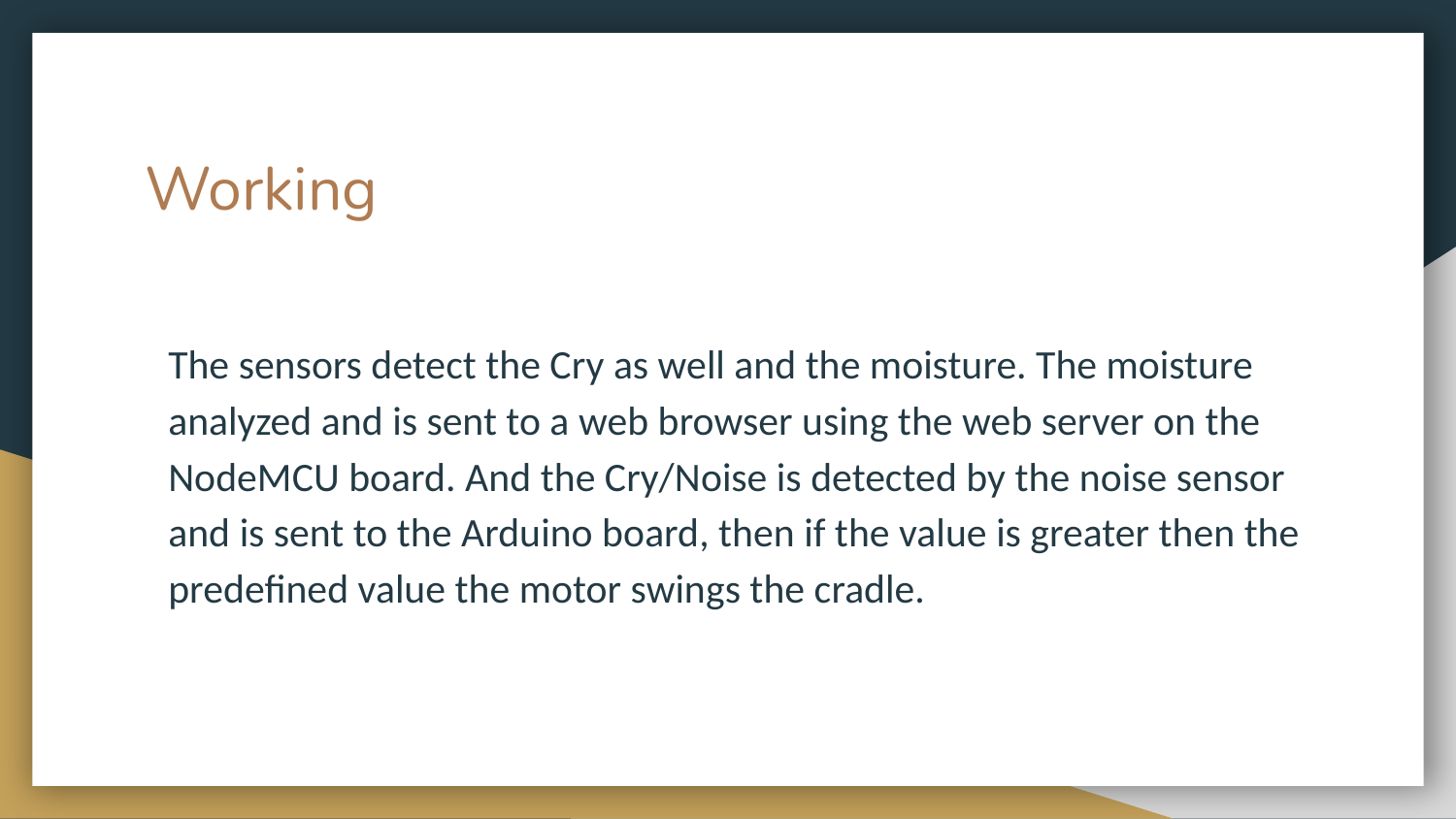

# Working
The sensors detect the Cry as well and the moisture. The moisture analyzed and is sent to a web browser using the web server on the NodeMCU board. And the Cry/Noise is detected by the noise sensor and is sent to the Arduino board, then if the value is greater then the predefined value the motor swings the cradle.